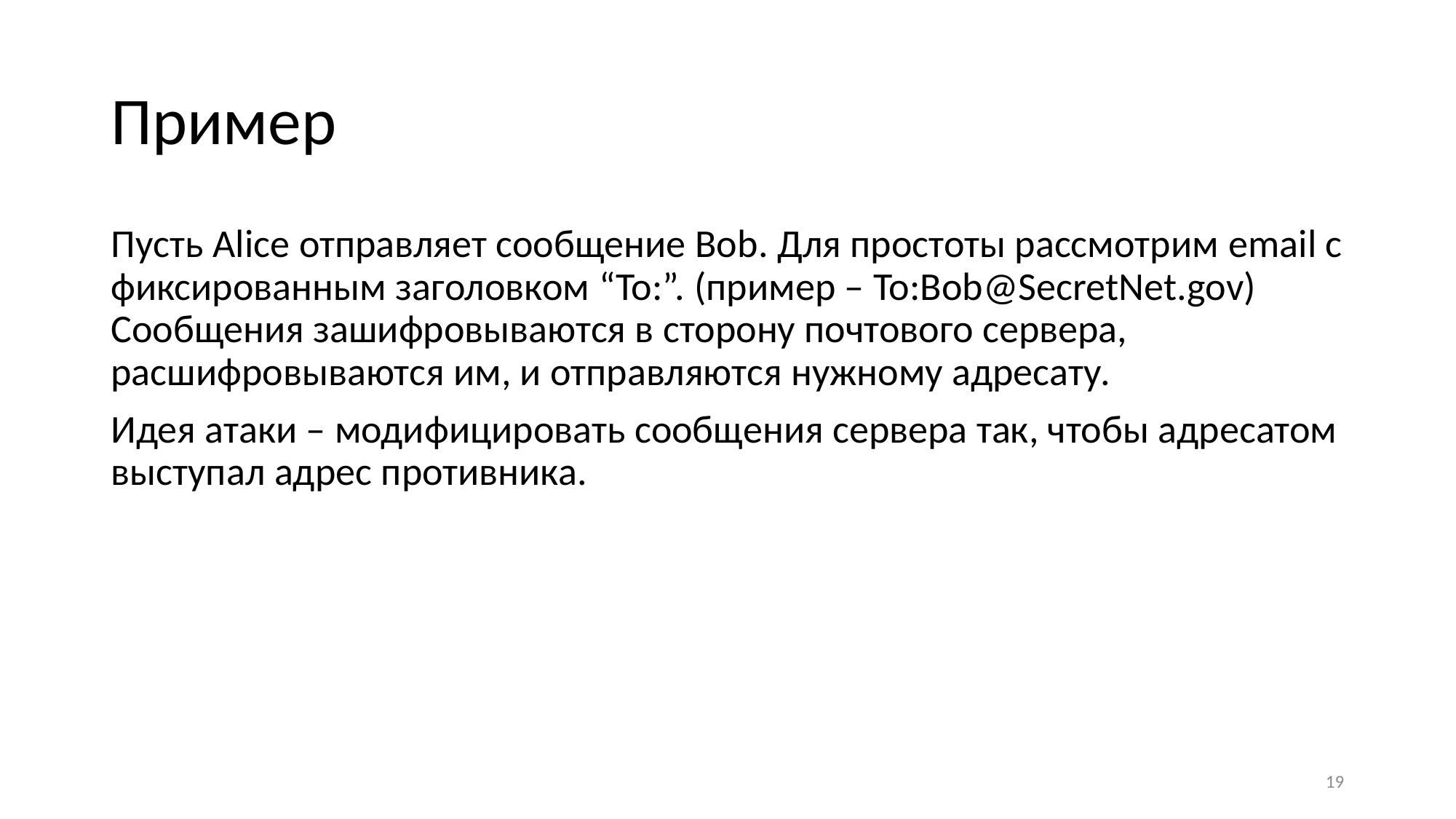

# Пример
Пусть Alice отправляет сообщение Bob. Для простоты рассмотрим email с фиксированным заголовком “To:”. (пример – To:Bob@SecretNet.gov) Сообщения зашифровываются в сторону почтового сервера, расшифровываются им, и отправляются нужному адресату.
Идея атаки – модифицировать сообщения сервера так, чтобы адресатом выступал адрес противника.
19